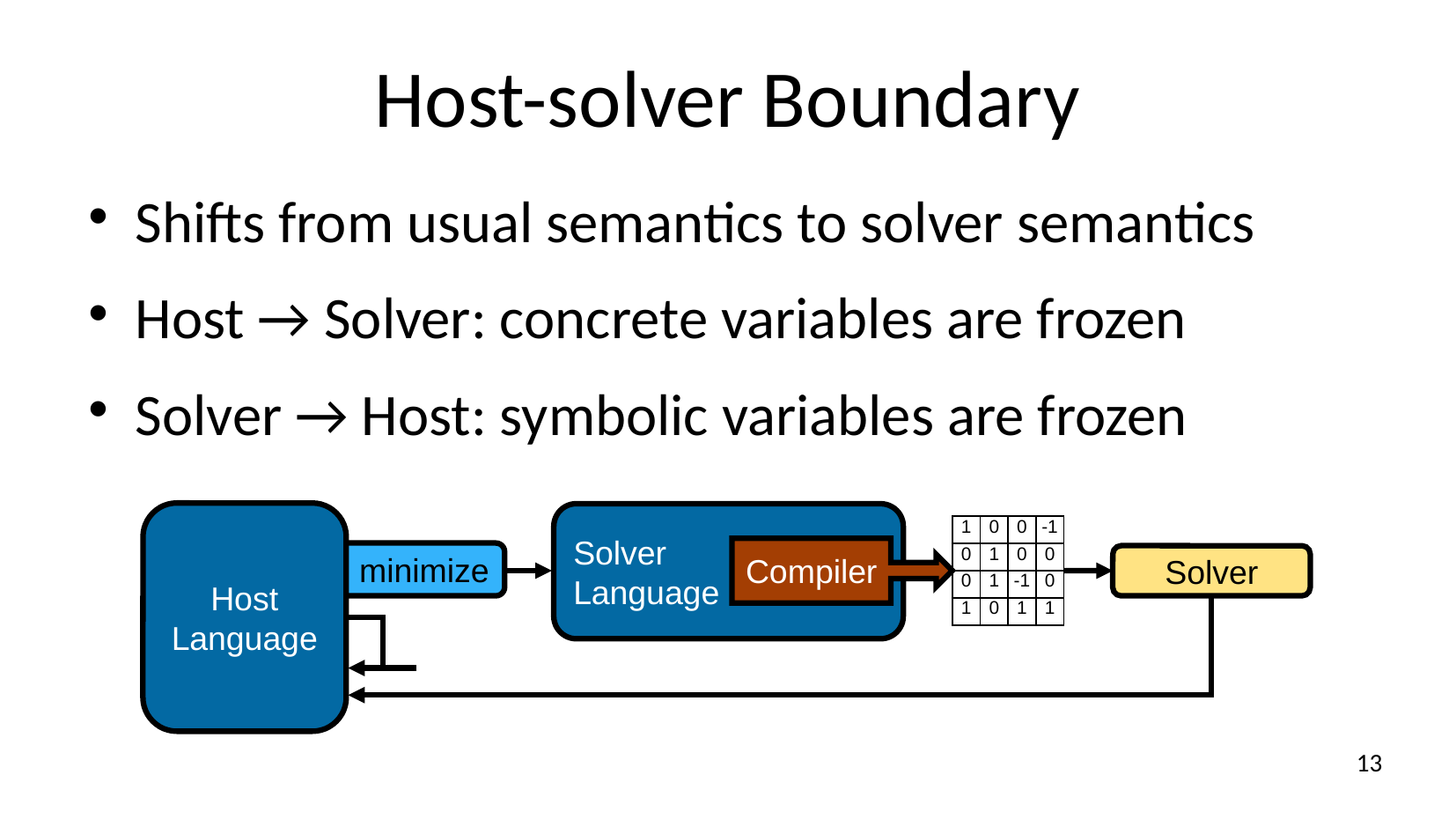

# Host-solver Boundary
Shifts from usual semantics to solver semantics
Host → Solver: concrete variables are frozen
Solver → Host: symbolic variables are frozen
Host Language
Solver
Language
Compiler
minimize
Solver
| 1 | 0 | 0 | -1 |
| --- | --- | --- | --- |
| 0 | 1 | 0 | 0 |
| 0 | 1 | -1 | 0 |
| 1 | 0 | 1 | 1 |
13